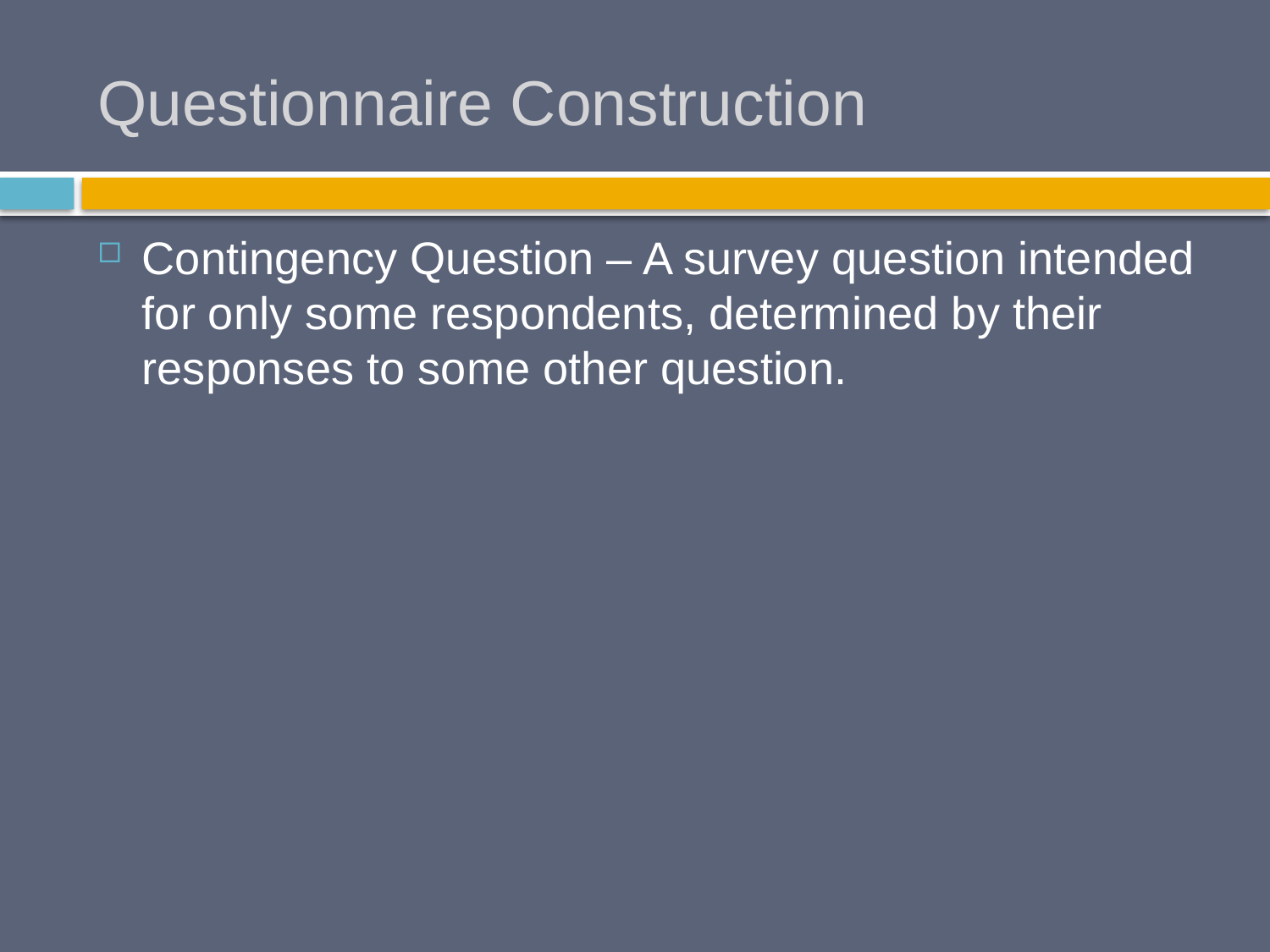

# Questionnaire Construction
Contingency Question – A survey question intended for only some respondents, determined by their responses to some other question.